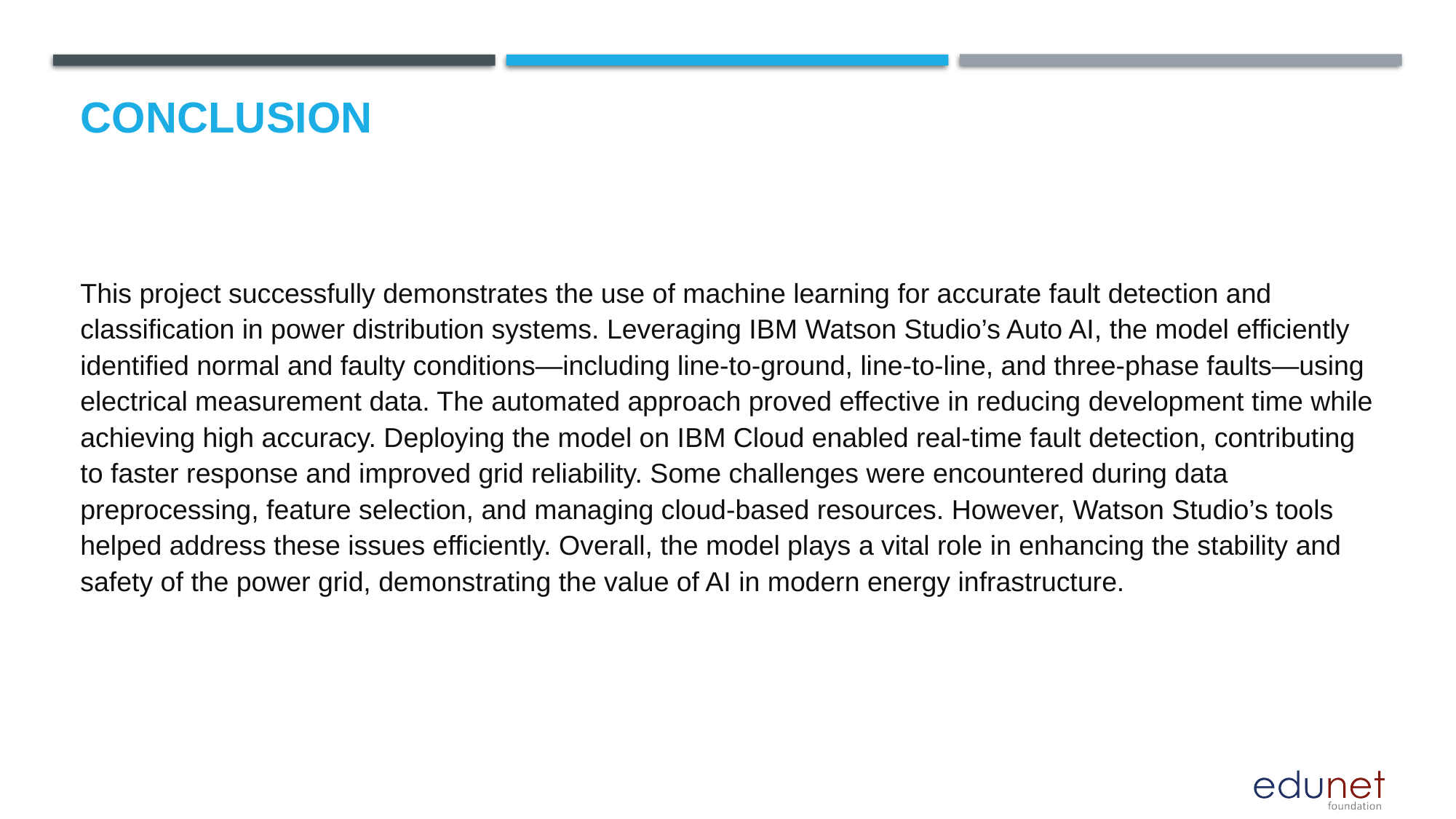

# Conclusion
This project successfully demonstrates the use of machine learning for accurate fault detection and classification in power distribution systems. Leveraging IBM Watson Studio’s Auto AI, the model efficiently identified normal and faulty conditions—including line-to-ground, line-to-line, and three-phase faults—using electrical measurement data. The automated approach proved effective in reducing development time while achieving high accuracy. Deploying the model on IBM Cloud enabled real-time fault detection, contributing to faster response and improved grid reliability. Some challenges were encountered during data preprocessing, feature selection, and managing cloud-based resources. However, Watson Studio’s tools helped address these issues efficiently. Overall, the model plays a vital role in enhancing the stability and safety of the power grid, demonstrating the value of AI in modern energy infrastructure.